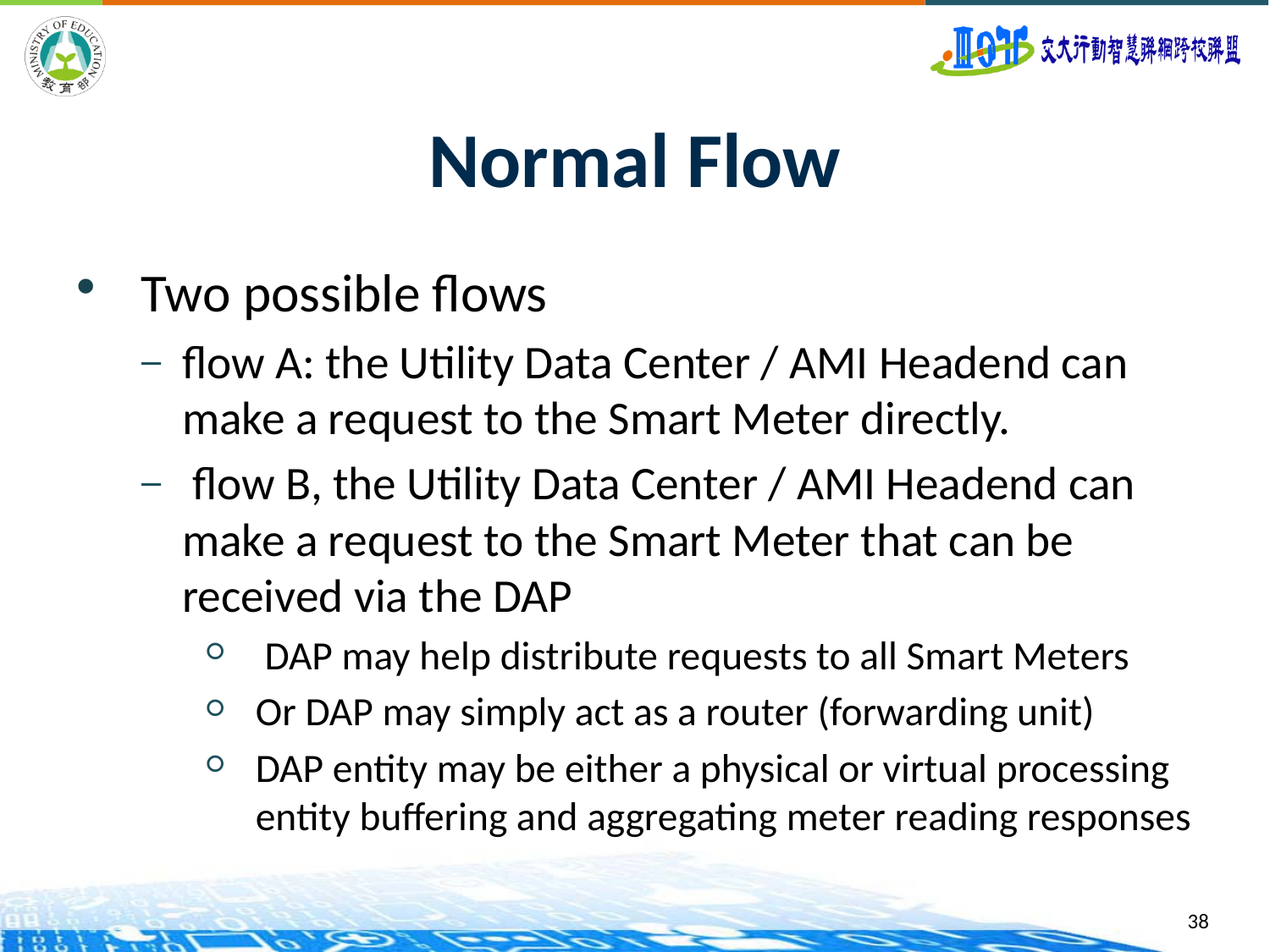

# Normal Flow
Two possible flows
flow A: the Utility Data Center / AMI Headend can make a request to the Smart Meter directly.
 flow B, the Utility Data Center / AMI Headend can make a request to the Smart Meter that can be received via the DAP
 DAP may help distribute requests to all Smart Meters
Or DAP may simply act as a router (forwarding unit)
DAP entity may be either a physical or virtual processing entity buffering and aggregating meter reading responses
38